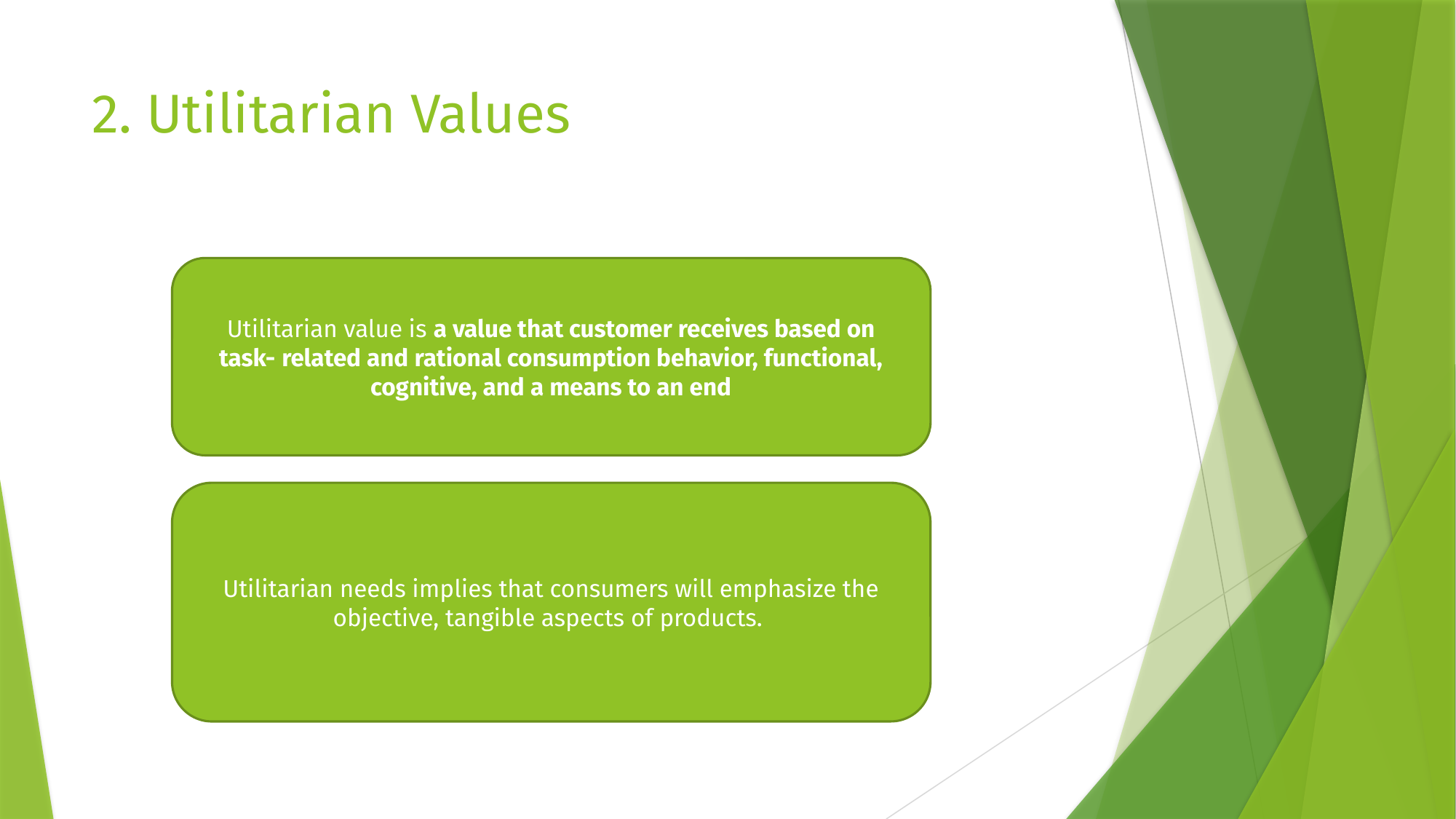

# 2. Utilitarian Values

Utilitarian value is a value that customer receives based on task- related and rational consumption behavior, functional, cognitive, and a means to an end
Utilitarian needs implies that consumers will emphasize the objective, tangible aspects of products.